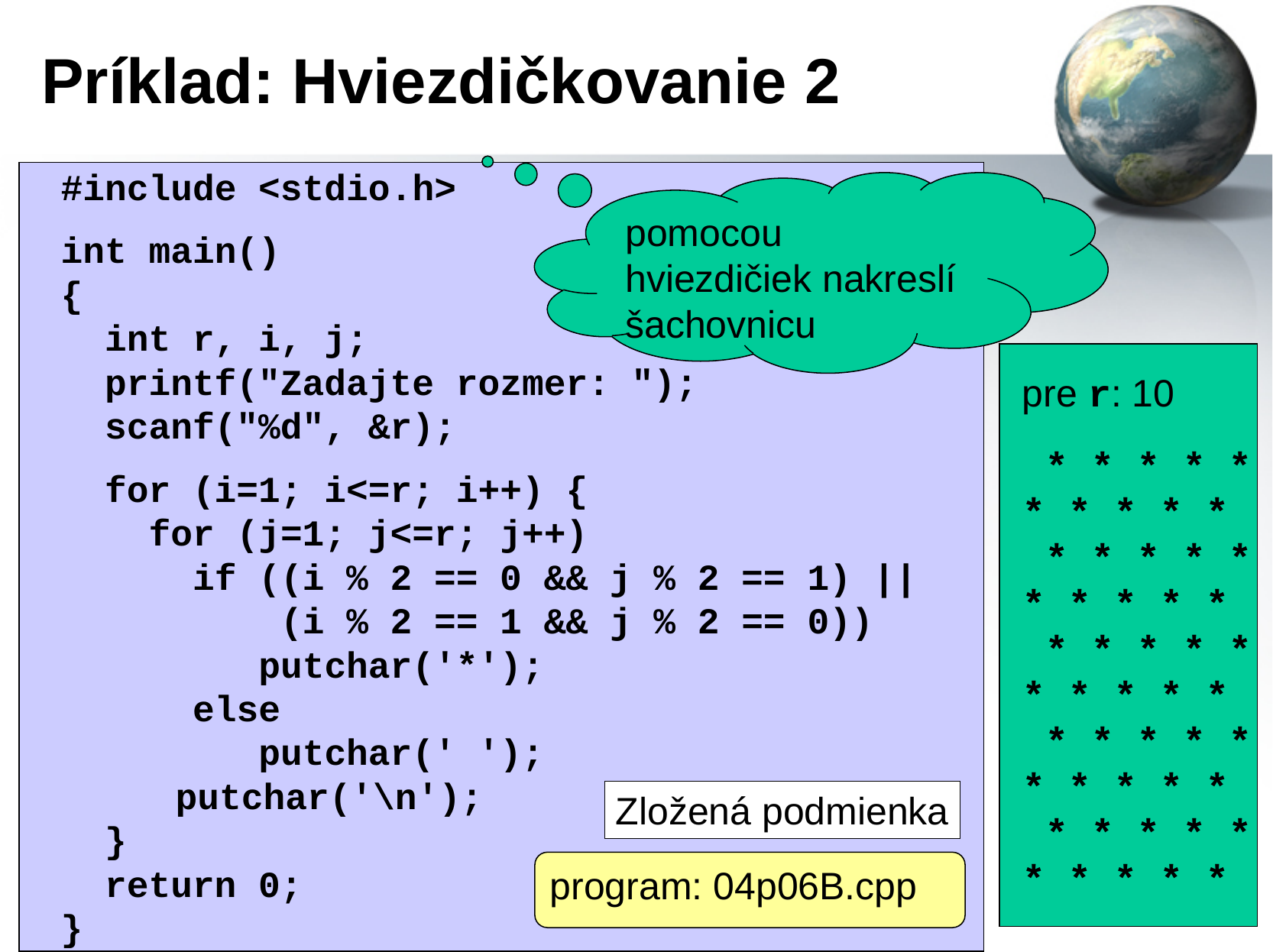

# Príklad: Hviezdičkovanie 2
#include <stdio.h>

int main()
{
  int r, i, j;
  printf("Zadajte rozmer: ");
  scanf("%d", &r);

  for (i=1; i<=r; i++) {
    for (j=1; j<=r; j++)
      if ((i % 2 == 0 && j % 2 == 1) ||
          (i % 2 == 1 && j % 2 == 0))
         putchar('*');
      else
         putchar(' ');
	putchar('\n');
  }
  return 0;
}

pomocou hviezdičiek nakreslí šachovnicu

pre r: 10

 * * * * *
* * * * *
 * * * * *
* * * * *
 * * * * *
* * * * *
 * * * * *
* * * * *
 * * * * *
* * * * *
Zložená podmienka
program: 04p06B.cpp